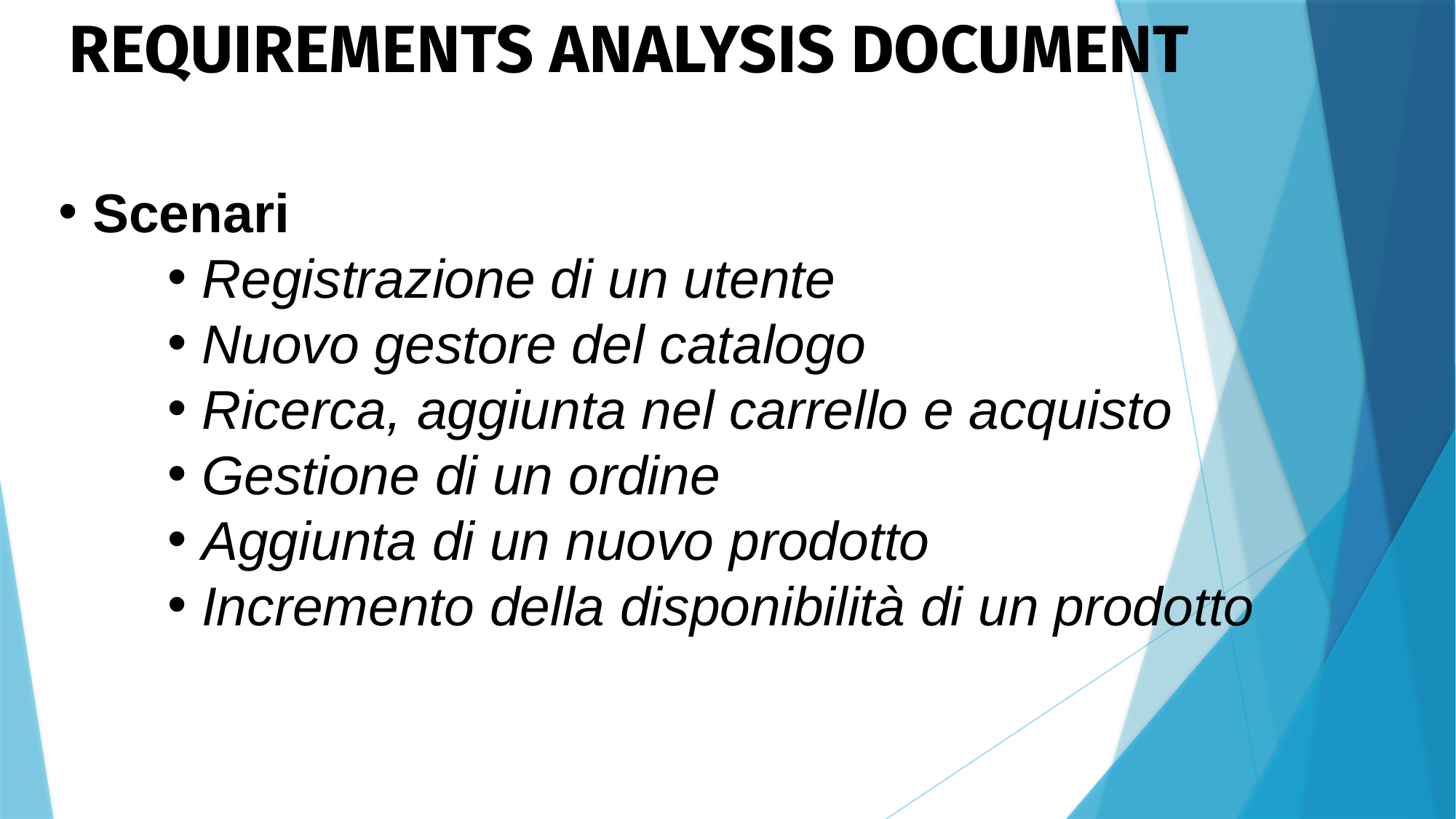

REQUIREMENTS ANALYSIS DOCUMENT
Scenari
Registrazione di un utente
Nuovo gestore del catalogo
Ricerca, aggiunta nel carrello e acquisto
Gestione di un ordine
Aggiunta di un nuovo prodotto
Incremento della disponibilità di un prodotto